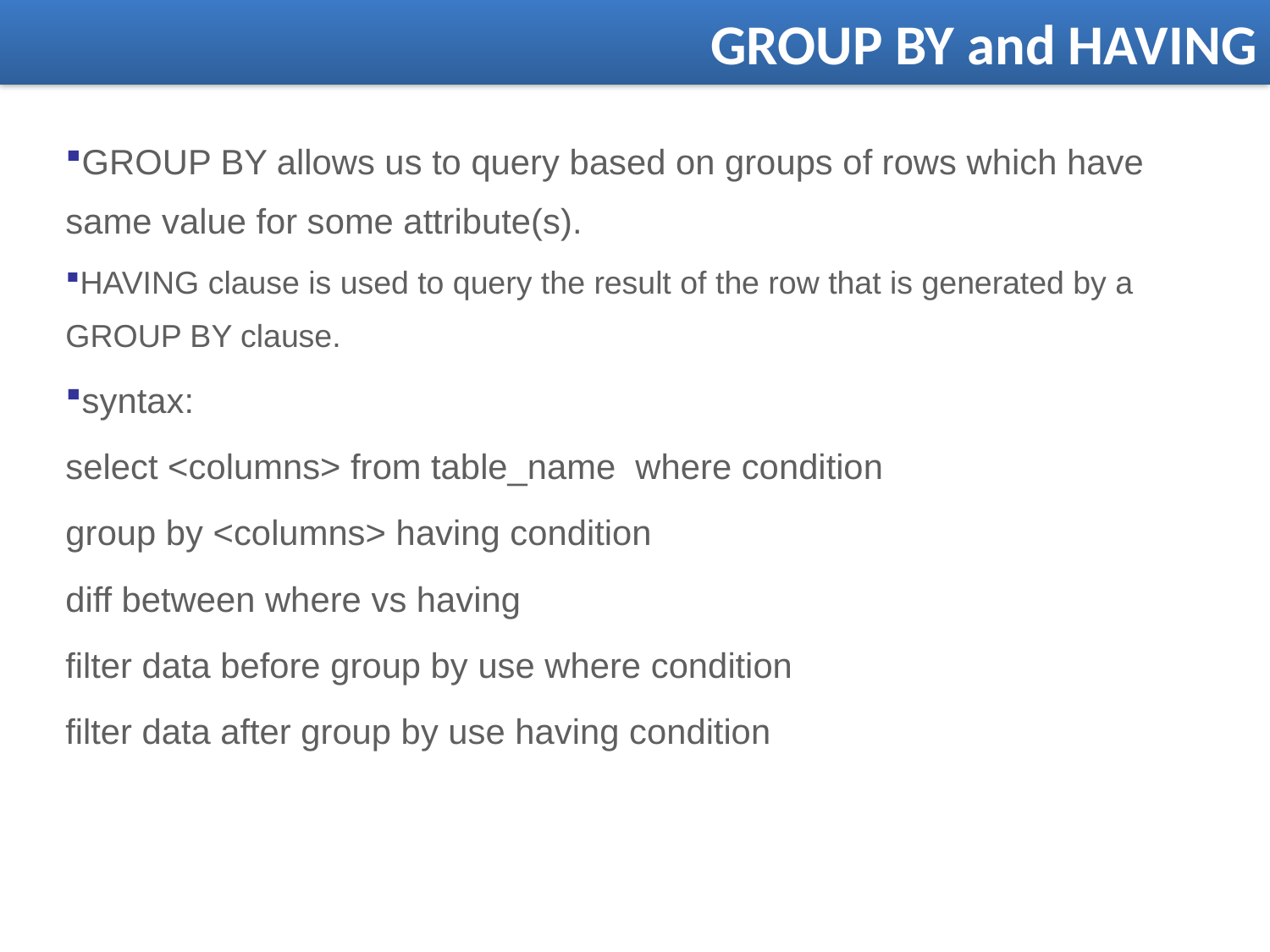

GROUP BY and HAVING
GROUP BY allows us to query based on groups of rows which have same value for some attribute(s).
HAVING clause is used to query the result of the row that is generated by a GROUP BY clause.
syntax:
select <columns> from table_name  where condition
group by <columns> having condition
diff between where vs having
filter data before group by use where condition
filter data after group by use having condition